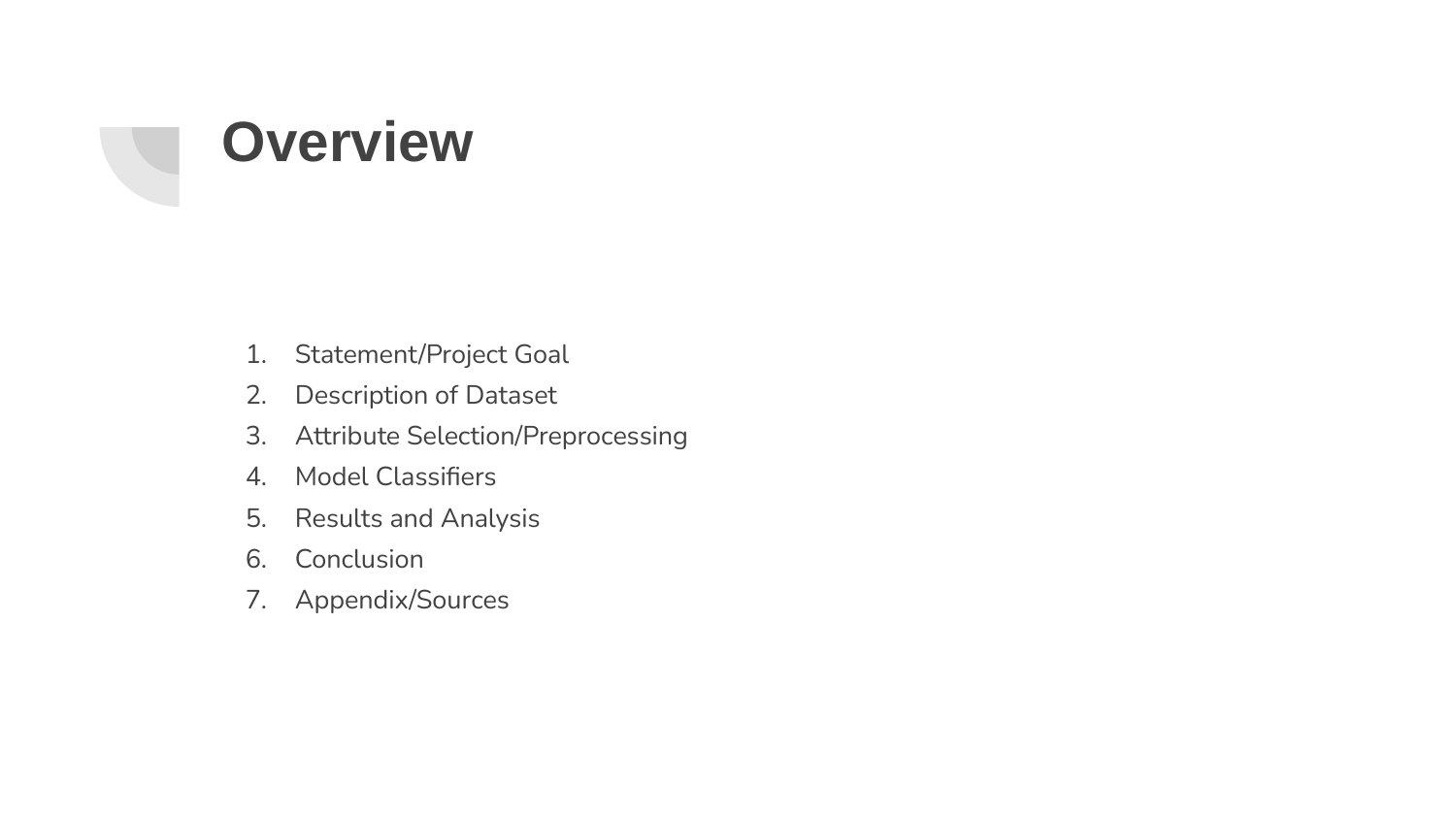

# Overview
Statement/Project Goal
Description of Dataset
Attribute Selection/Preprocessing
Model Classifiers
Results and Analysis
Conclusion
Appendix/Sources